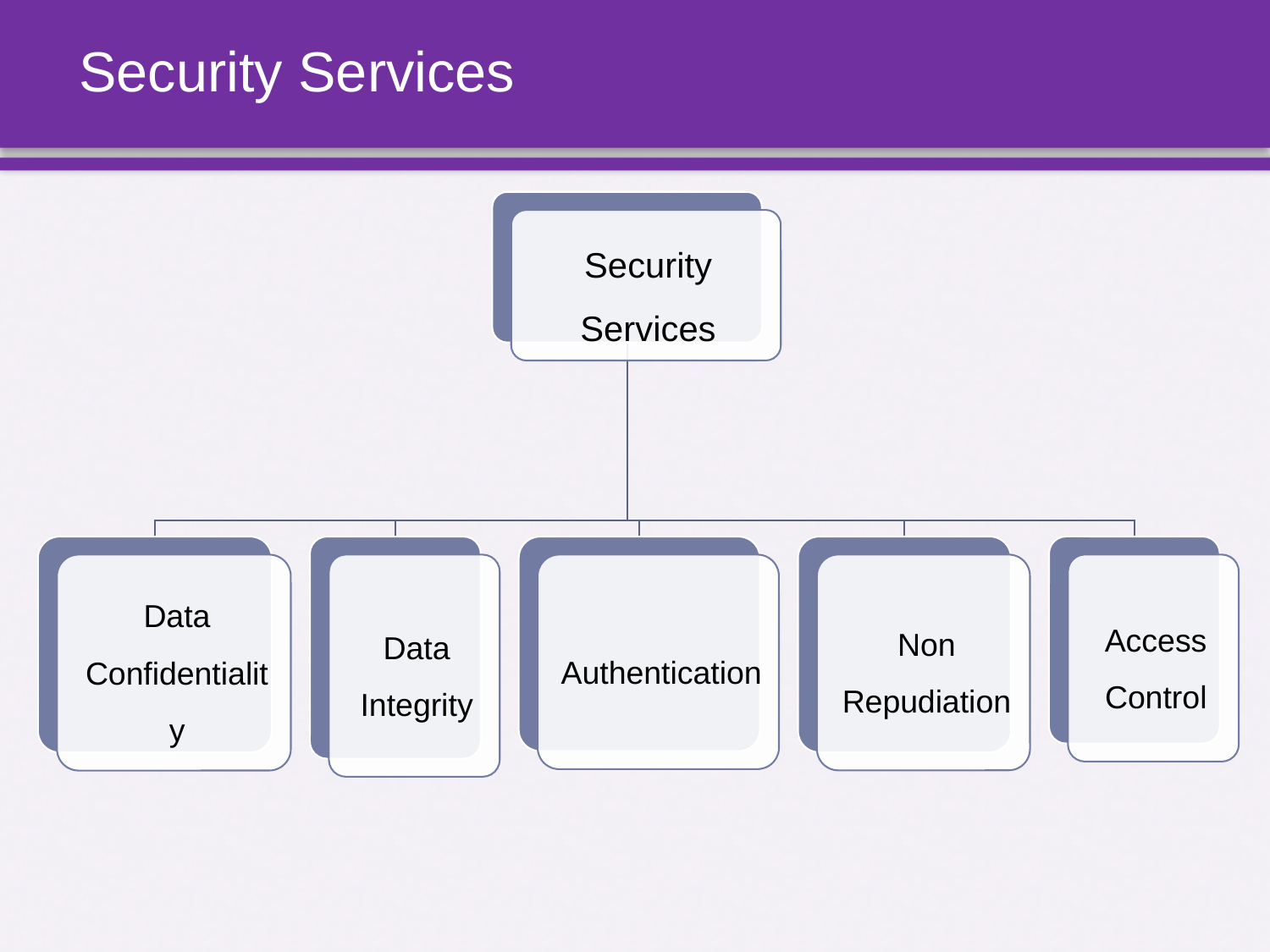

# Security Services
Security Services
Data Confidentiality
Data Integrity
Authentication
Non Repudiation
Access Control